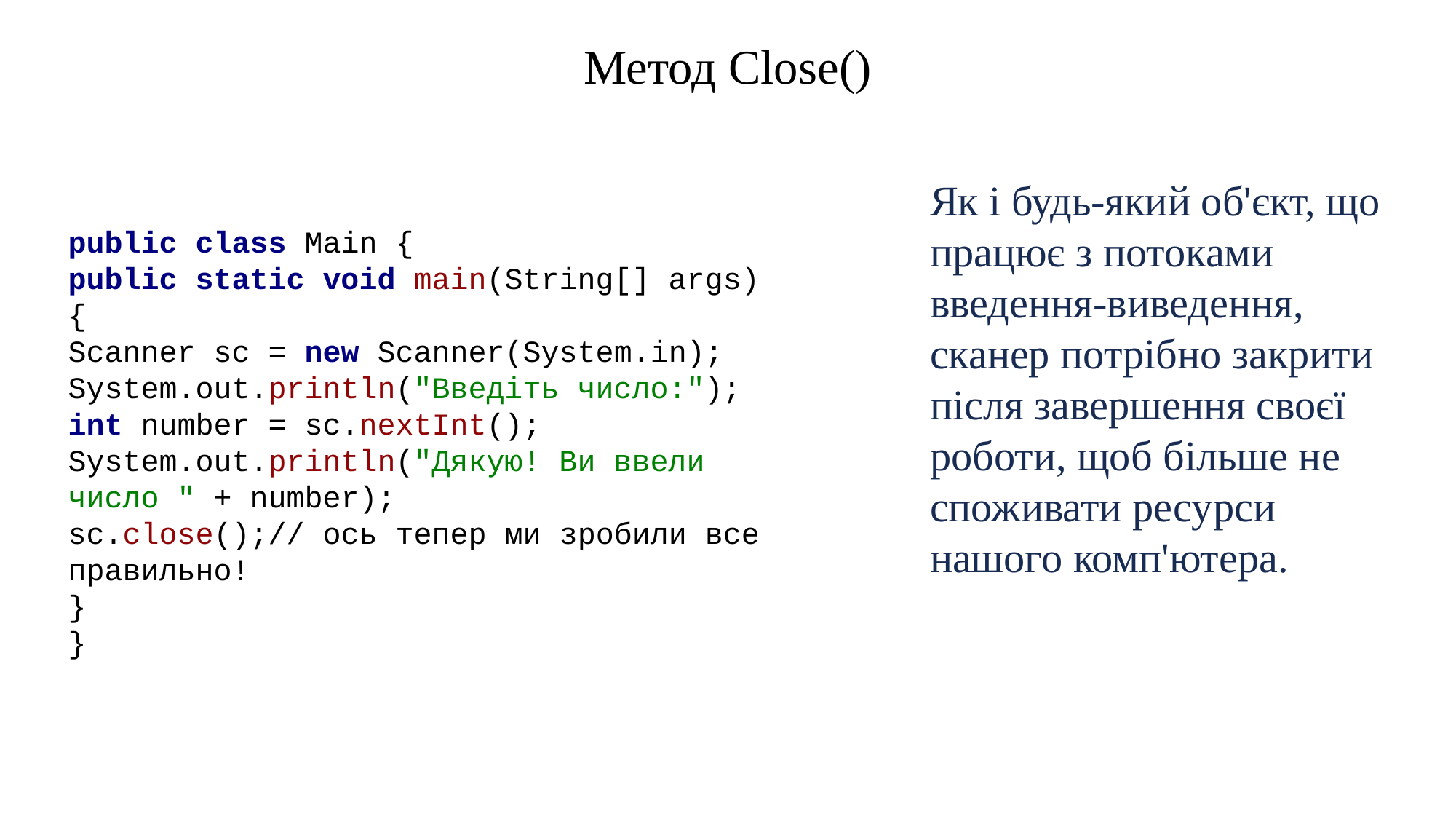

Метод Close()
Як і будь-який об'єкт, що працює з потоками введення-виведення, сканер потрібно закрити після завершення своєї роботи, щоб більше не споживати ресурси нашого комп'ютера.
public class Main {
public static void main(String[] args) {
Scanner sc = new Scanner(System.in);
System.out.println("Введіть число:");
int number = sc.nextInt();
System.out.println("Дякую! Ви ввели число " + number);
sc.close();// ось тепер ми зробили все правильно!
}
}